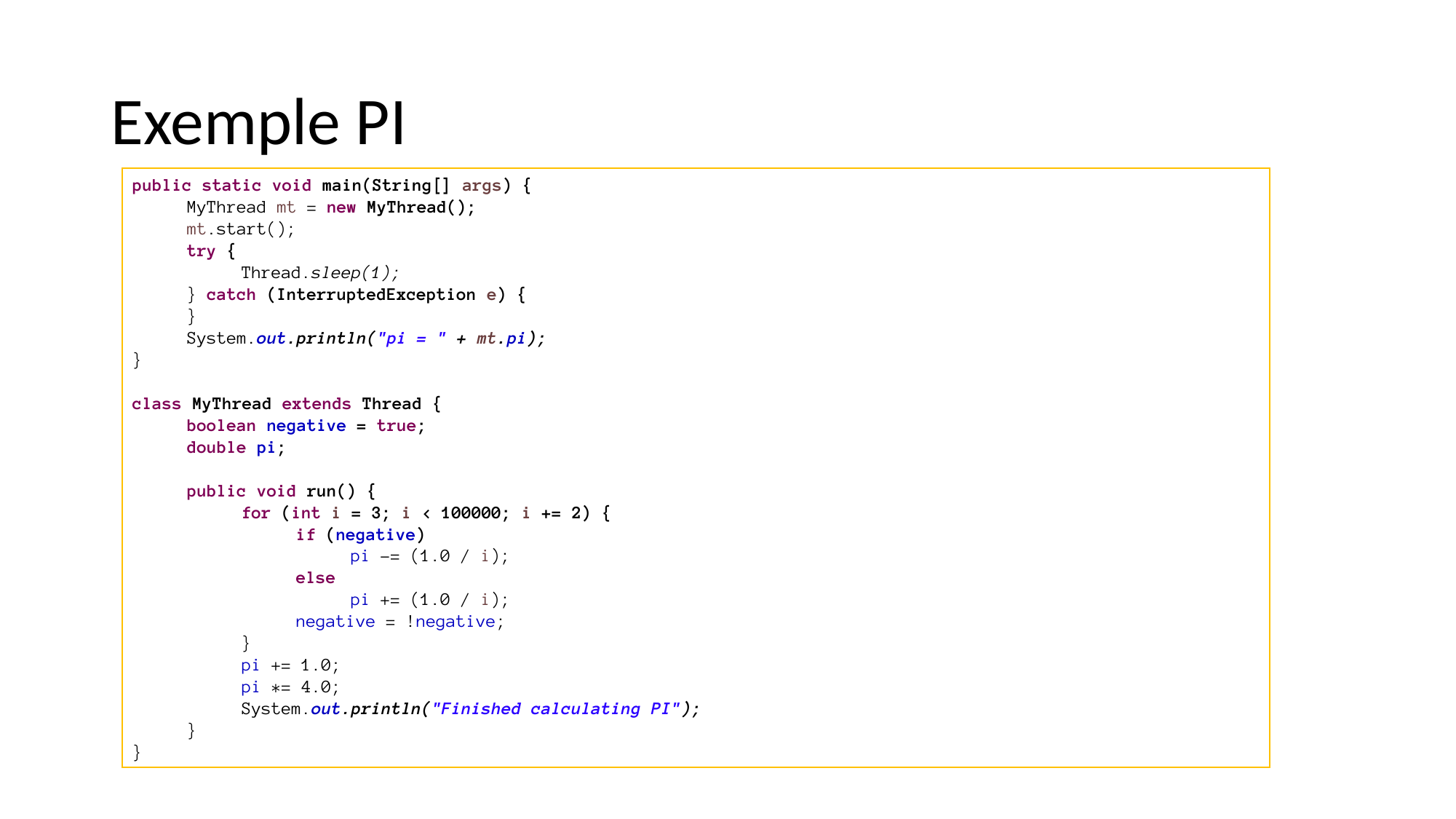

# Exemple PI
public static void main(String[] args) {
MyThread mt = new MyThread();
mt.start();
try {
Thread.sleep(1);
} catch (InterruptedException e) {
}
System.out.println("pi = " + mt.pi);
}

class MyThread extends Thread {
boolean negative = true;
double pi;

public void run() {
for (int i = 3; i < 100000; i += 2) {
if (negative)
pi -= (1.0 / i);
else
pi += (1.0 / i);
negative = !negative;
}
pi += 1.0;
pi *= 4.0;
System.out.println("Finished calculating PI");
}
}